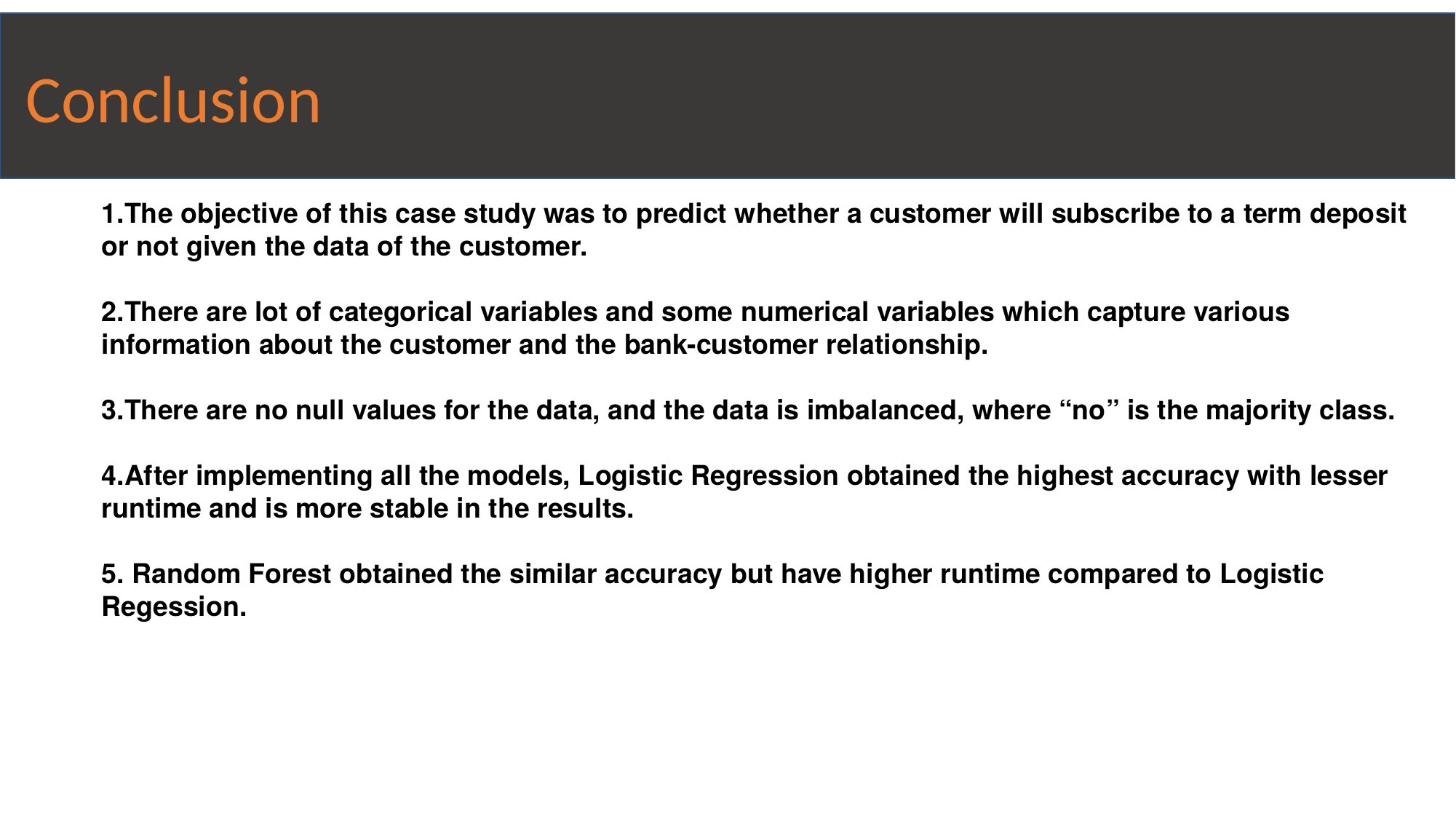

Conclusion
The objective of this case study was to predict whether a customer will subscribe to a term deposit or not given the data of the customer.

There are lot of categorical variables and some numerical variables which capture various information about the customer and the bank-customer relationship.

There are no null values for the data, and the data is imbalanced, where “no” is the majority class.

After implementing all the models, Logistic Regression obtained the highest accuracy with lesser runtime and is more stable in the results.

 Random Forest obtained the similar accuracy but have higher runtime compared to Logistic Regession.